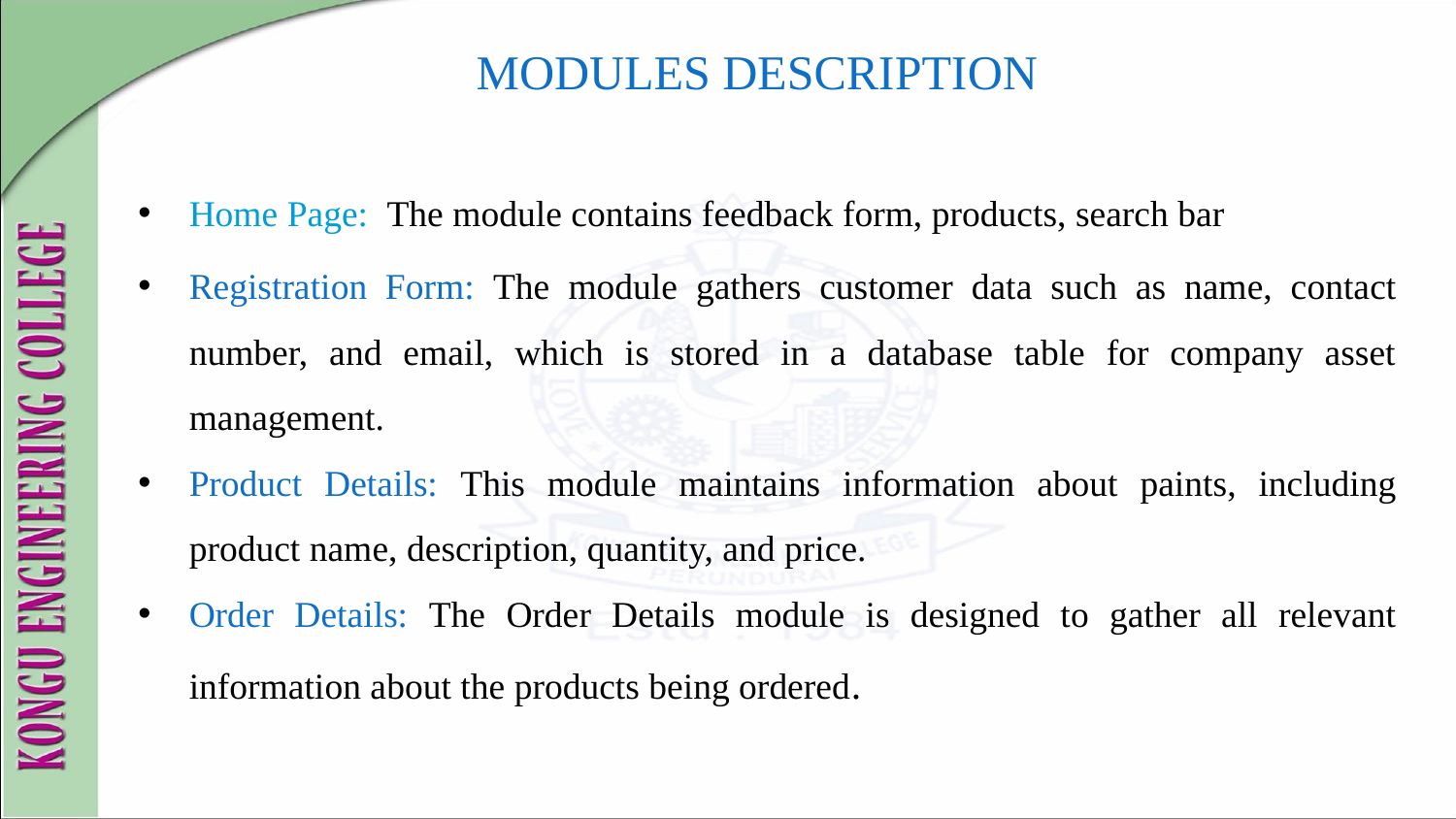

# MODULES DESCRIPTION
Home Page:  The module contains feedback form, products, search bar
Registration Form: The module gathers customer data such as name, contact number, and email, which is stored in a database table for company asset management.
Product Details: This module maintains information about paints, including product name, description, quantity, and price.
Order Details: The Order Details module is designed to gather all relevant information about the products being ordered.